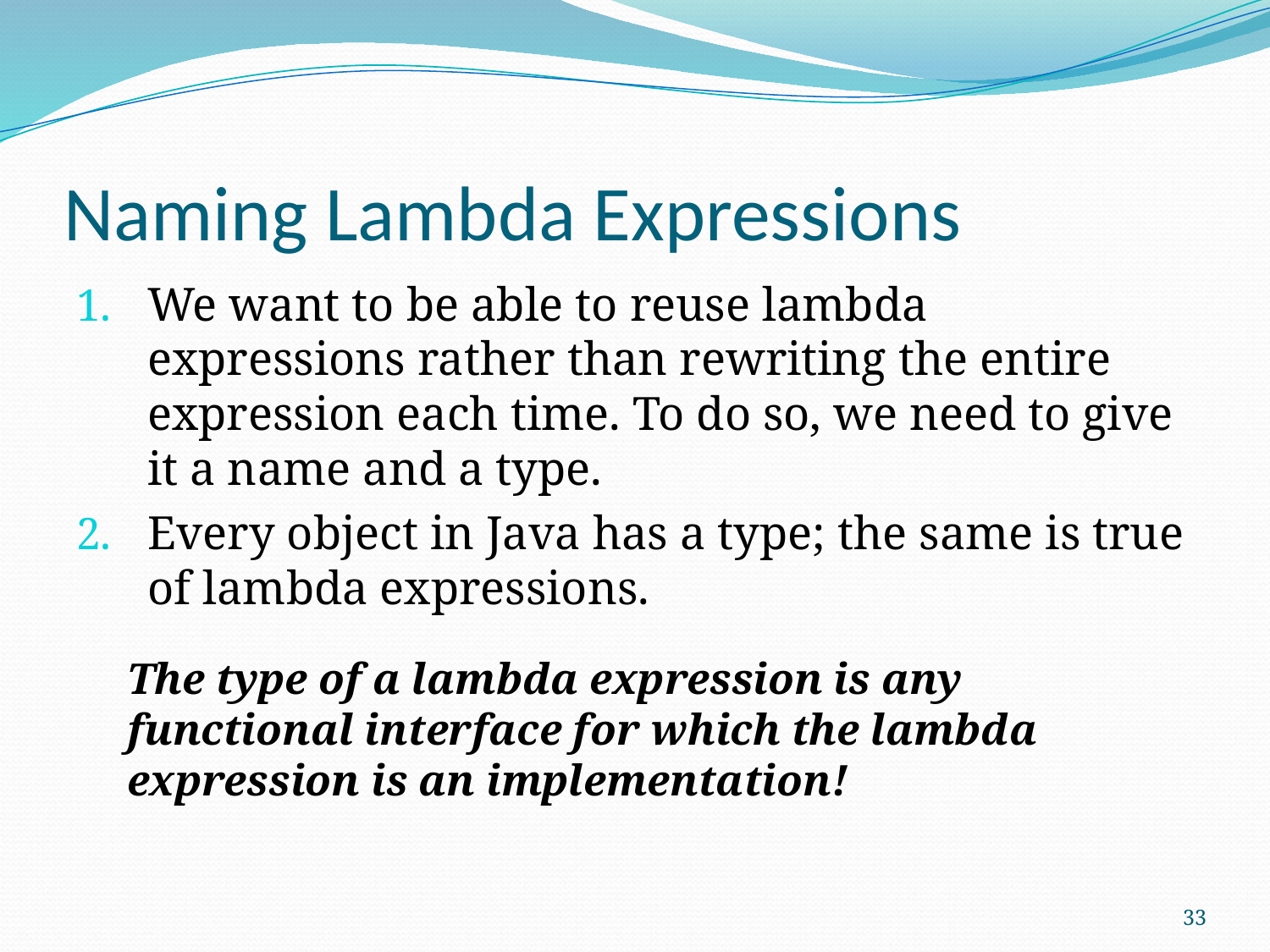

# Naming Lambda Expressions
We want to be able to reuse lambda expressions rather than rewriting the entire expression each time. To do so, we need to give it a name and a type.
Every object in Java has a type; the same is true of lambda expressions.

The type of a lambda expression is any functional interface for which the lambda expression is an implementation!

33